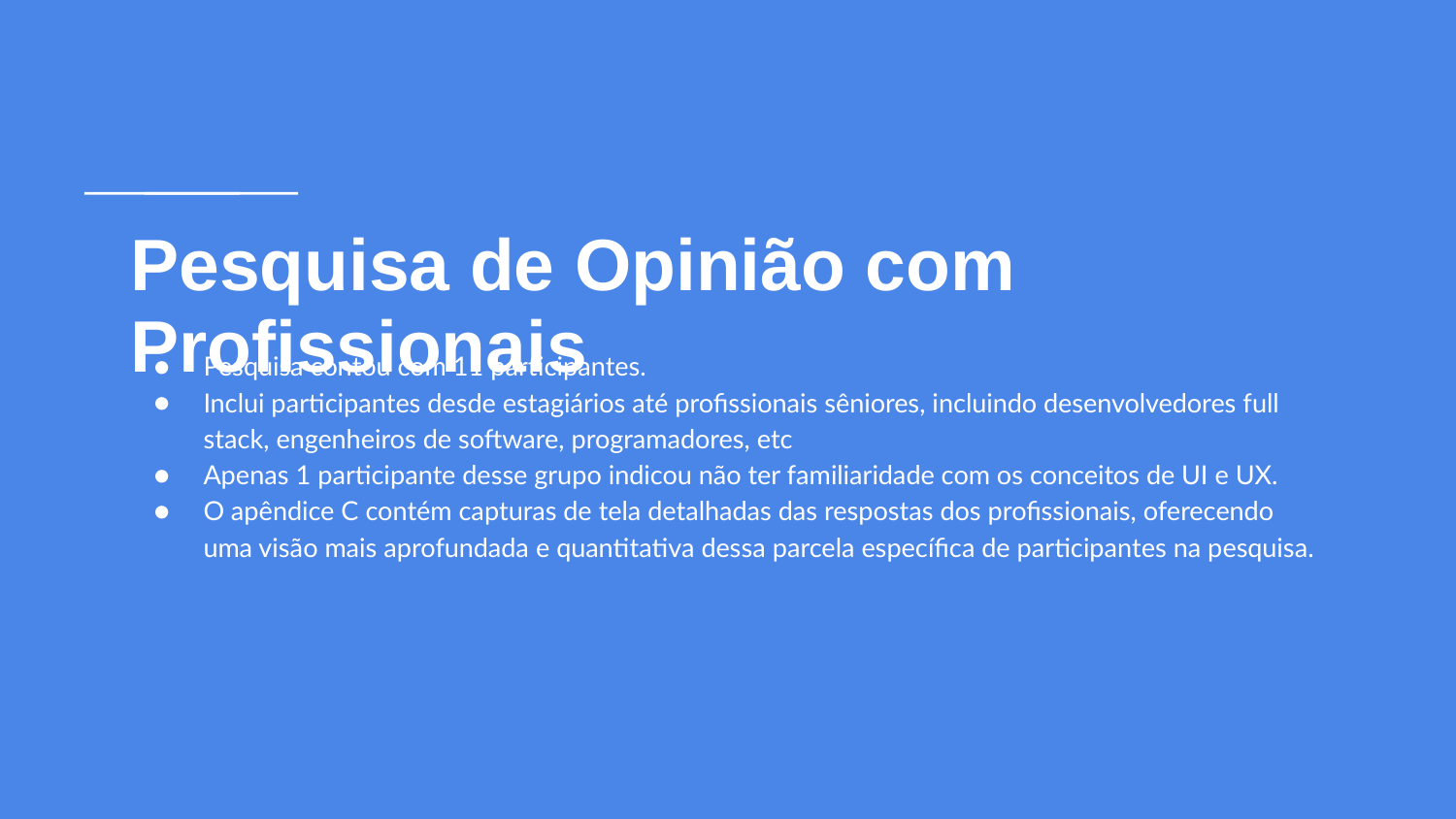

# Pesquisa de Opinião com Profissionais

Pesquisa contou com 11 participantes.
Inclui participantes desde estagiários até profissionais sêniores, incluindo desenvolvedores full stack, engenheiros de software, programadores, etc
Apenas 1 participante desse grupo indicou não ter familiaridade com os conceitos de UI e UX.
O apêndice C contém capturas de tela detalhadas das respostas dos profissionais, oferecendo uma visão mais aprofundada e quantitativa dessa parcela específica de participantes na pesquisa.